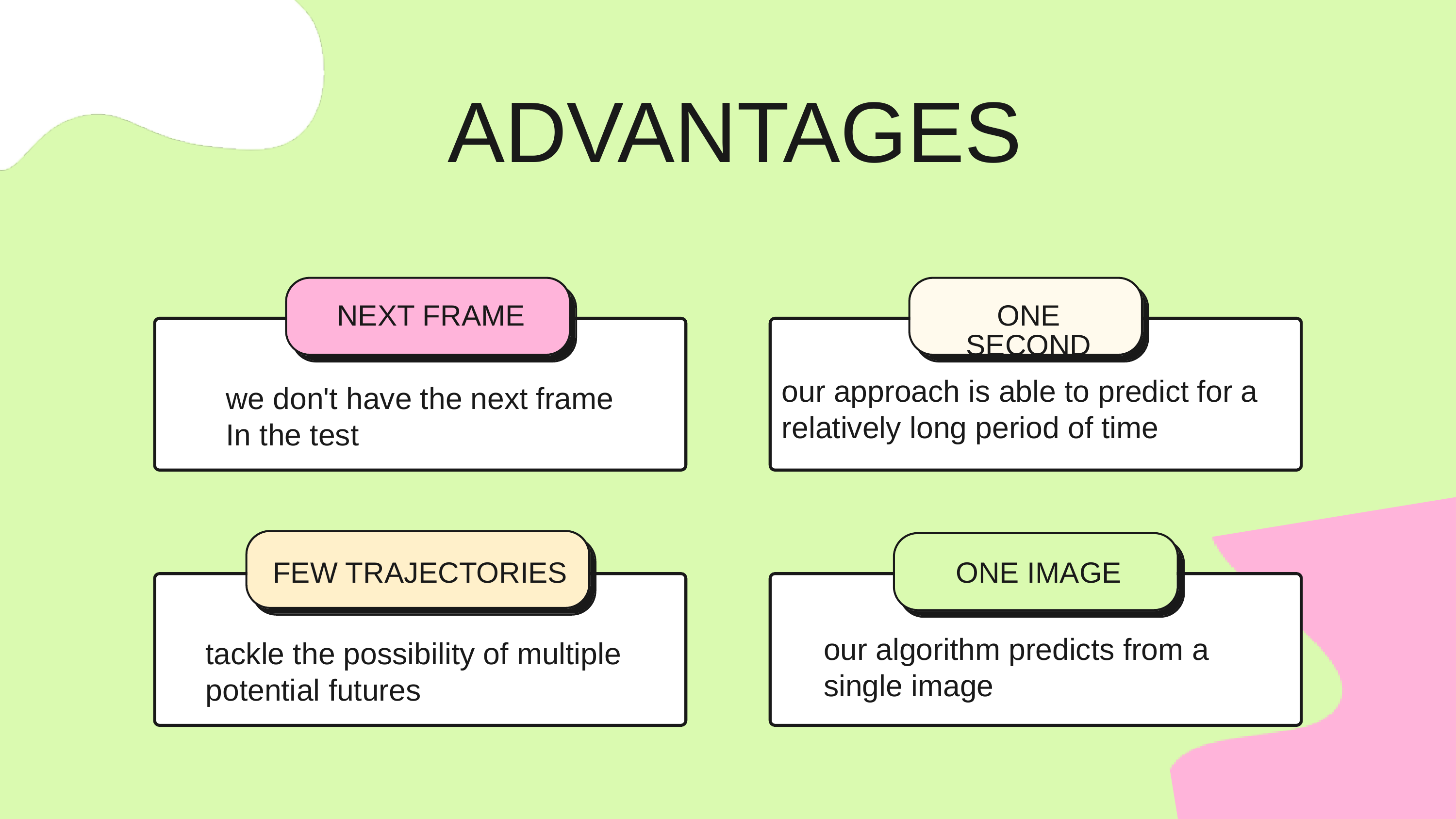

ADVANTAGES

NEXT FRAME
ONE SECOND

our approach is able to predict for a relatively long period of time
we don't have the next frame In the test

FEW TRAJECTORIES
ONE IMAGE

our algorithm predicts from a single image
tackle the possibility of multiple potential futures